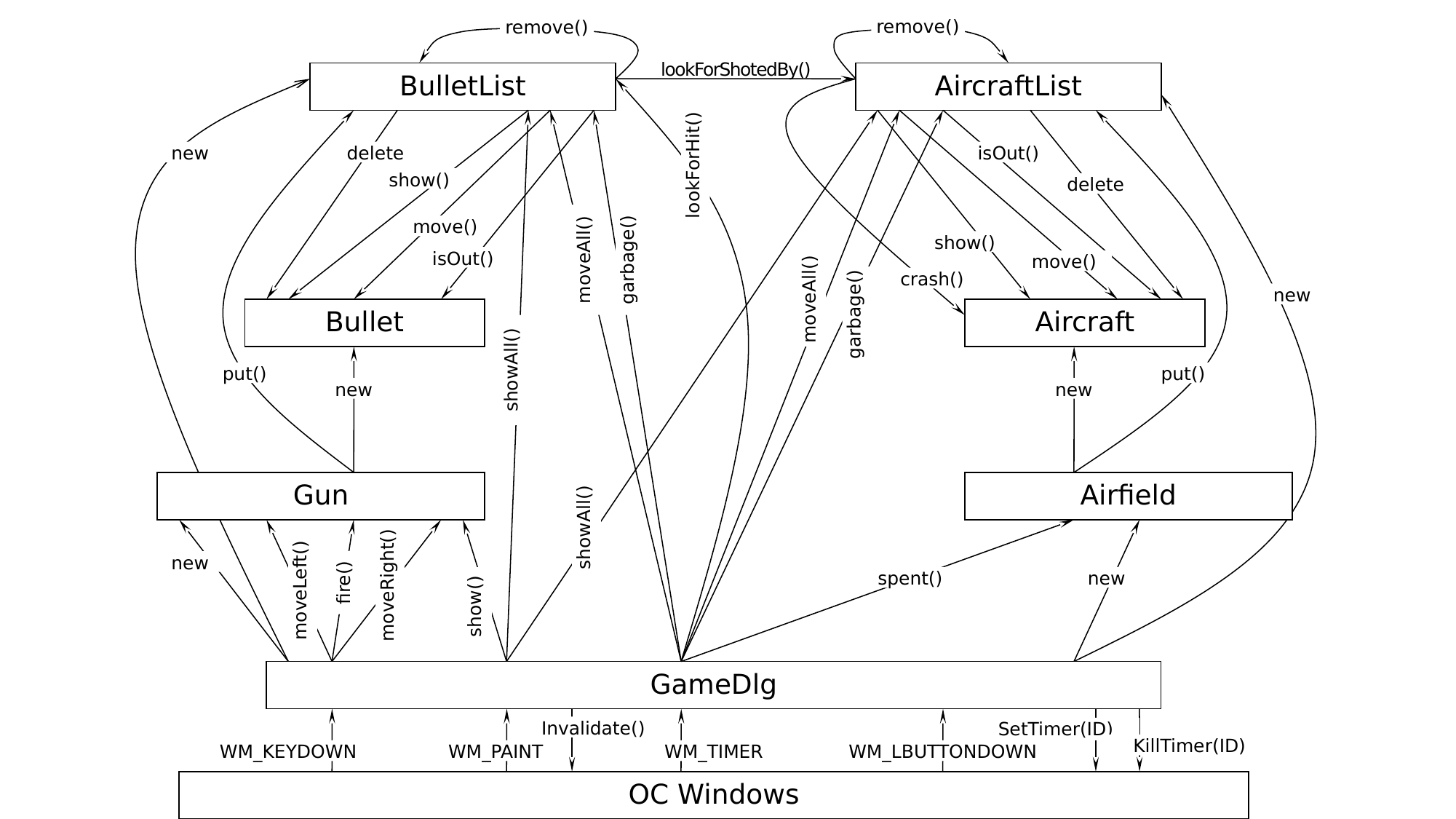

remove()

remove()

lookForShotedBy()
AircraftList
BulletList

lookForHit()

new
delete
isOut()
show()
delete
moveAll()
garbage()
move()
show()
isOut()
move()
moveAll()
garbage()
crash()
new
Bullet
Aircraft
showAll()
put()
put()
new
new
Gun
showAll()
Airfield
moveRight()
moveLeft()
new
fire()
show()
spent()
new
GameDlg
Invalidate()
SetTimer(ID)
KillTimer(ID)
WM_KEYDOWN
WM_PAINT
WM_TIMER
WM_LBUTTONDOWN
OC Windows